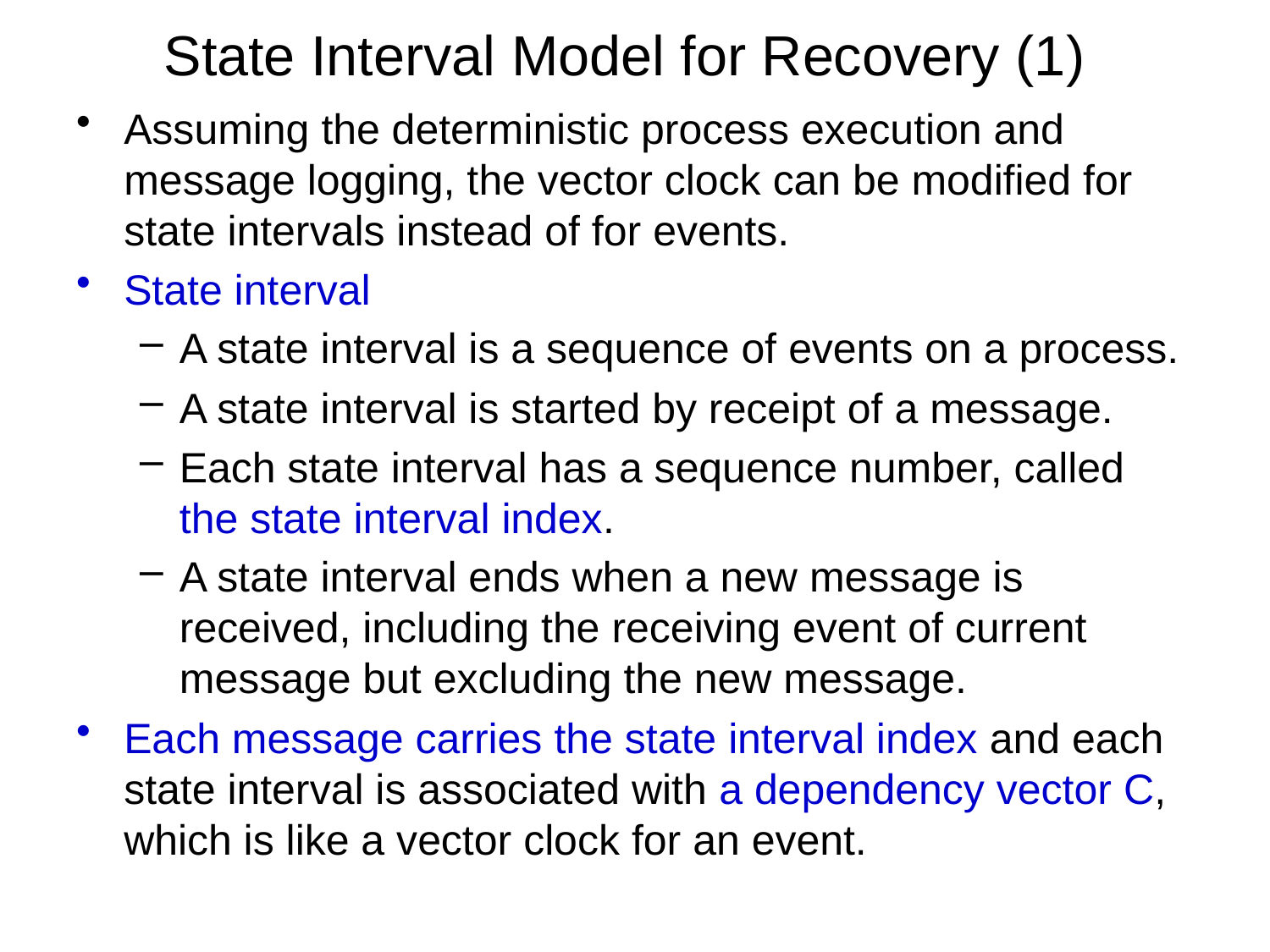

# State Interval Model for Recovery (1)
Assuming the deterministic process execution and message logging, the vector clock can be modified for state intervals instead of for events.
State interval
A state interval is a sequence of events on a process.
A state interval is started by receipt of a message.
Each state interval has a sequence number, called the state interval index.
A state interval ends when a new message is received, including the receiving event of current message but excluding the new message.
Each message carries the state interval index and each state interval is associated with a dependency vector C, which is like a vector clock for an event.